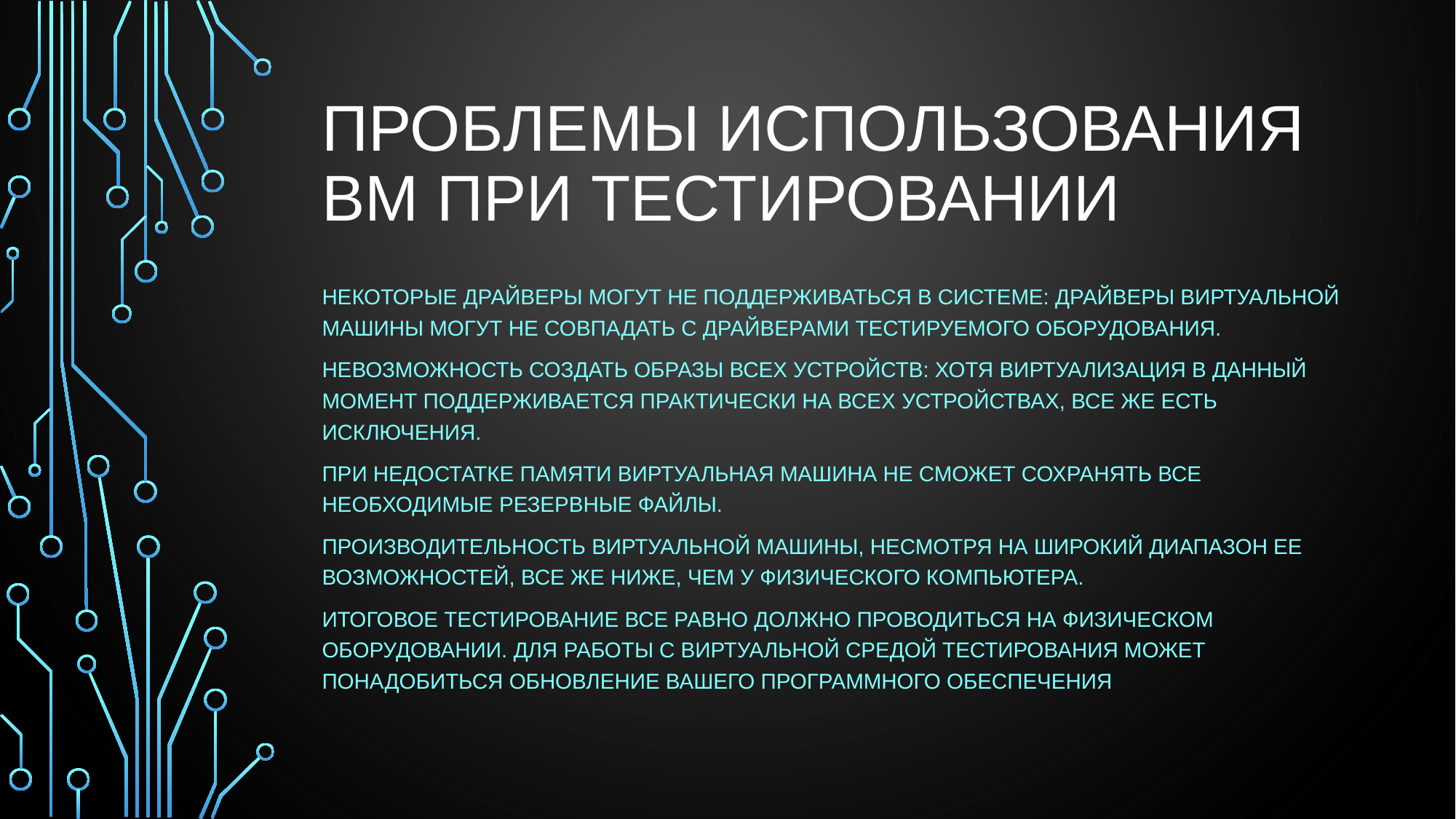

# ПРОБЛЕМЫ ИСПОЛЬЗОВАНИЯ ВМ ПРИ ТЕСТИРОВАНИИ

Некоторые драйверы могут не поддерживаться в системе: драйверы виртуальной машины могут не совпадать с драйверами тестируемого оборудования.
Невозможность создать образы всех устройств: хотя виртуализация в данный момент поддерживается практически на всех устройствах, все же есть исключения.
При недостатке памяти виртуальная машина не сможет сохранять все необходимые резервные файлы.
Производительность виртуальной машины, несмотря на широкий диапазон ее возможностей, все же ниже, чем у физического компьютера.
Итоговое тестирование все равно должно проводиться на физическом оборудовании. Для работы с виртуальной средой тестирования может понадобиться обновление вашего программного обеспечения